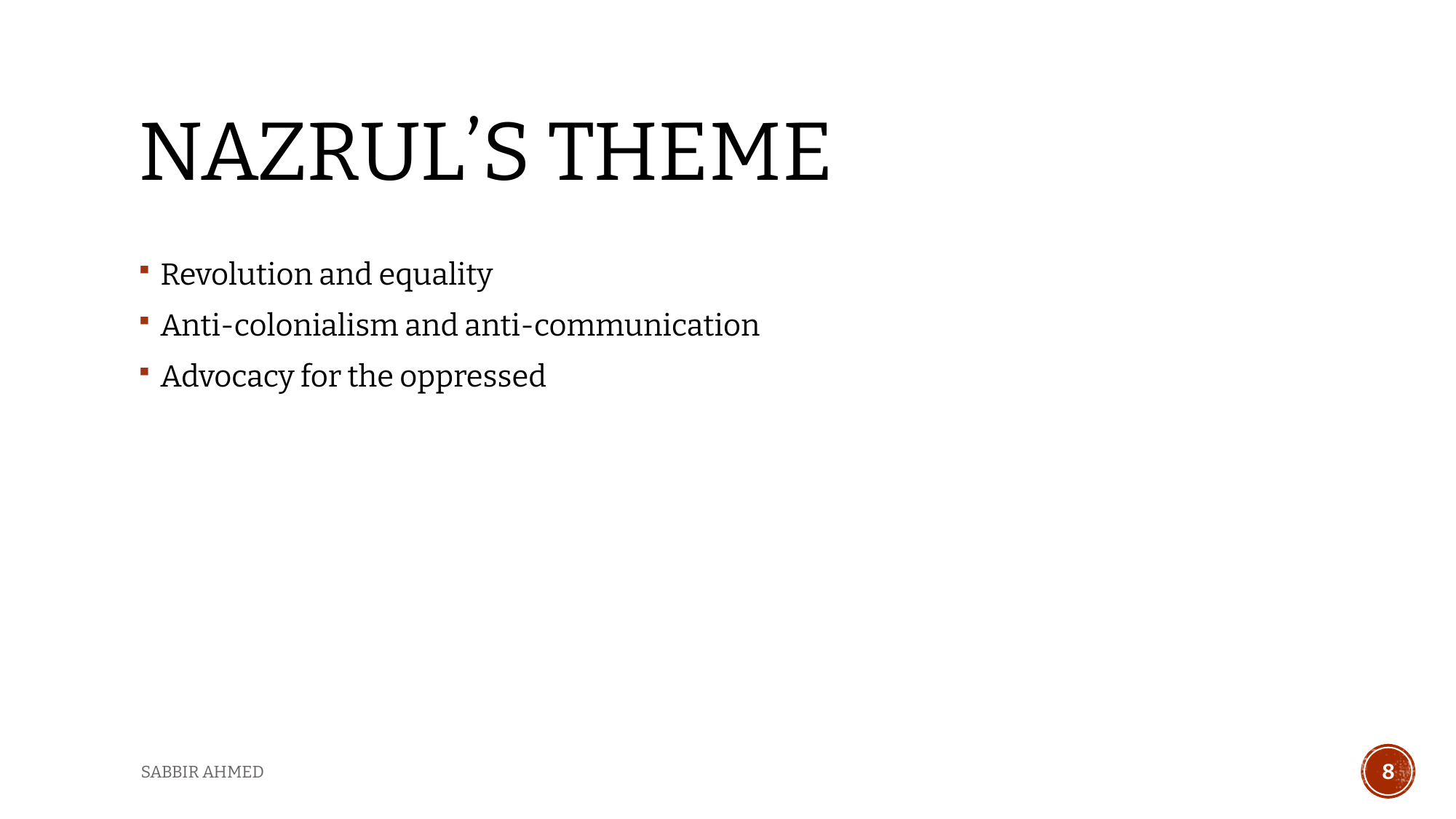

# Nazrul’s Theme
Revolution and equality
Anti-colonialism and anti-communication
Advocacy for the oppressed
SABBIR AHMED
8